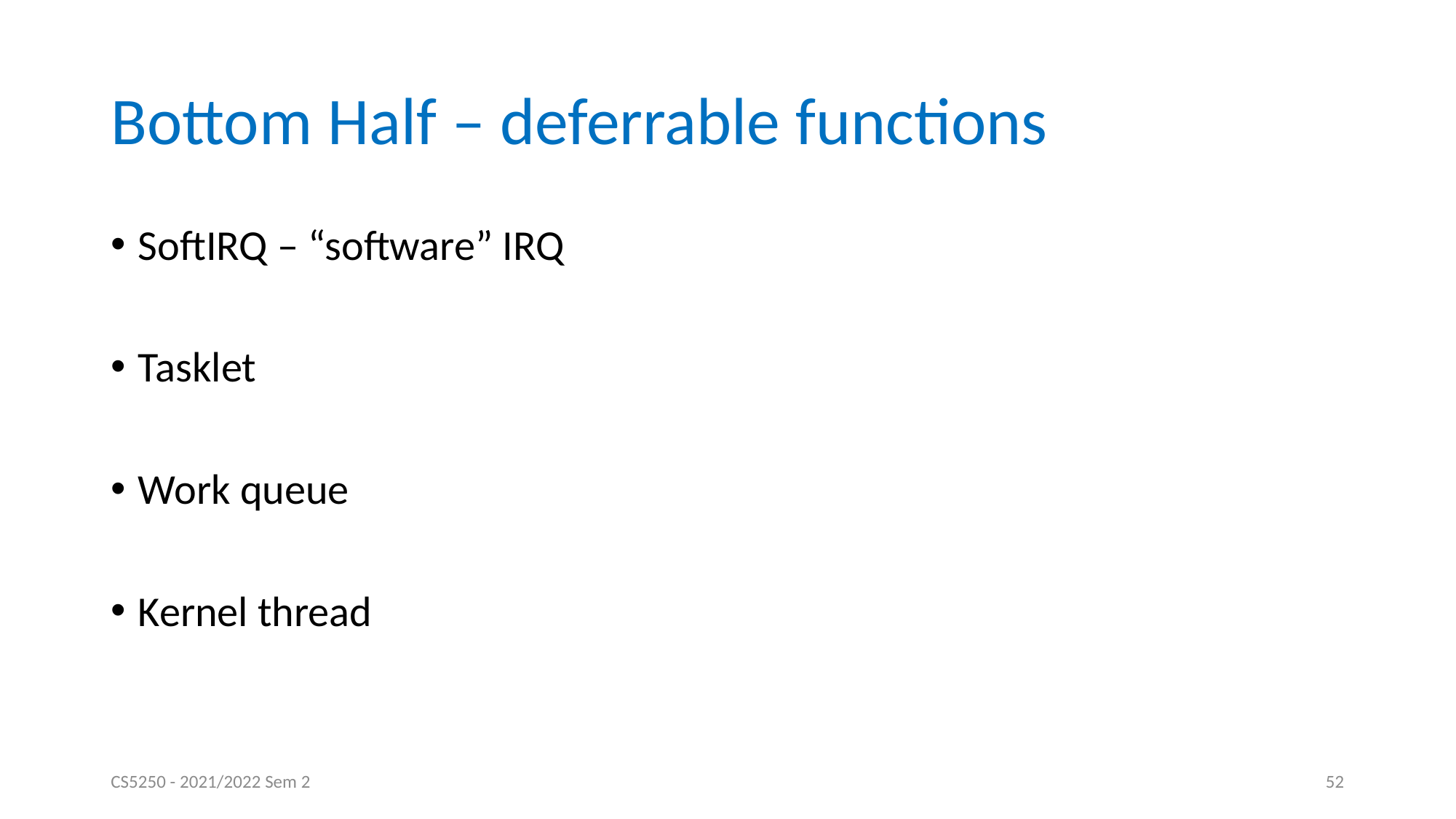

# Bottom Half – deferrable functions
SoftIRQ – “software” IRQ

Tasklet

Work queue

Kernel thread
CS5250 - 2021/2022 Sem 2
52